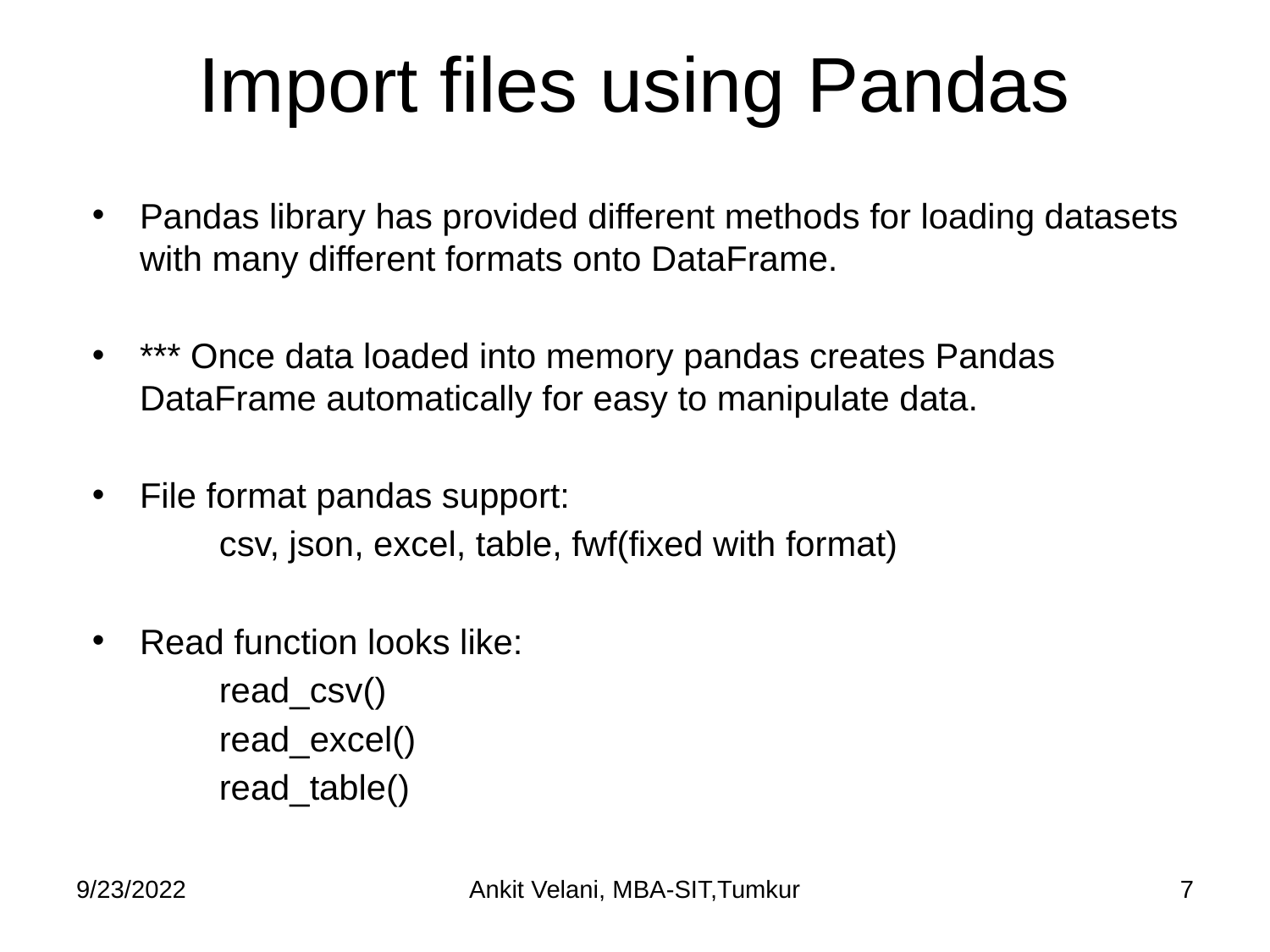

# Import files using Pandas

Pandas library has provided different methods for loading datasets with many different formats onto DataFrame.

*** Once data loaded into memory pandas creates Pandas DataFrame automatically for easy to manipulate data.

File format pandas support:
	csv, json, excel, table, fwf(fixed with format)

Read function looks like:
	read_csv()
	read_excel()
	read_table()
9/23/2022
Ankit Velani, MBA-SIT,Tumkur
7